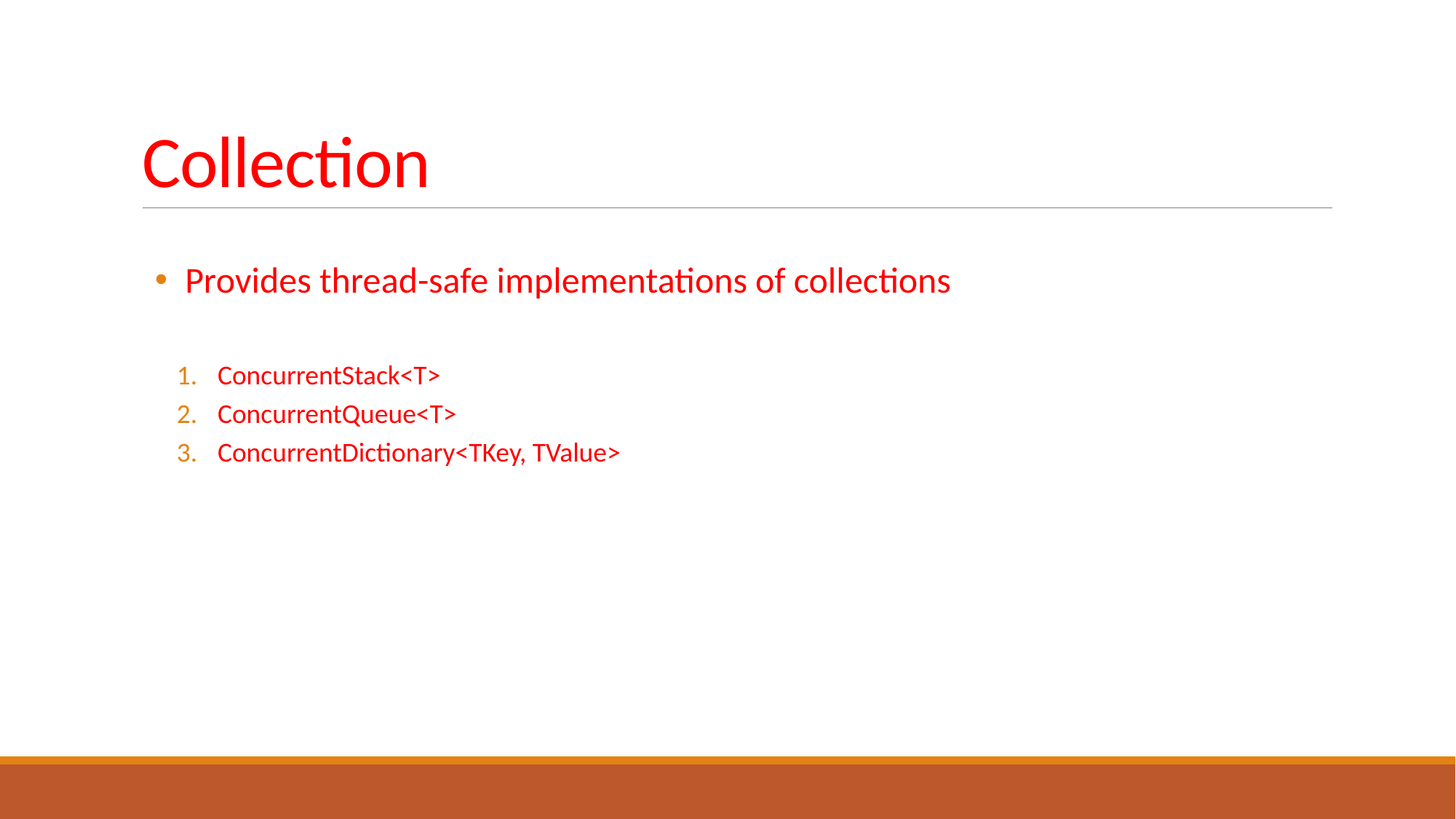

# Collection

 Provides thread-safe implementations of collections

ConcurrentStack<T>
ConcurrentQueue<T>
ConcurrentDictionary<TKey, TValue>